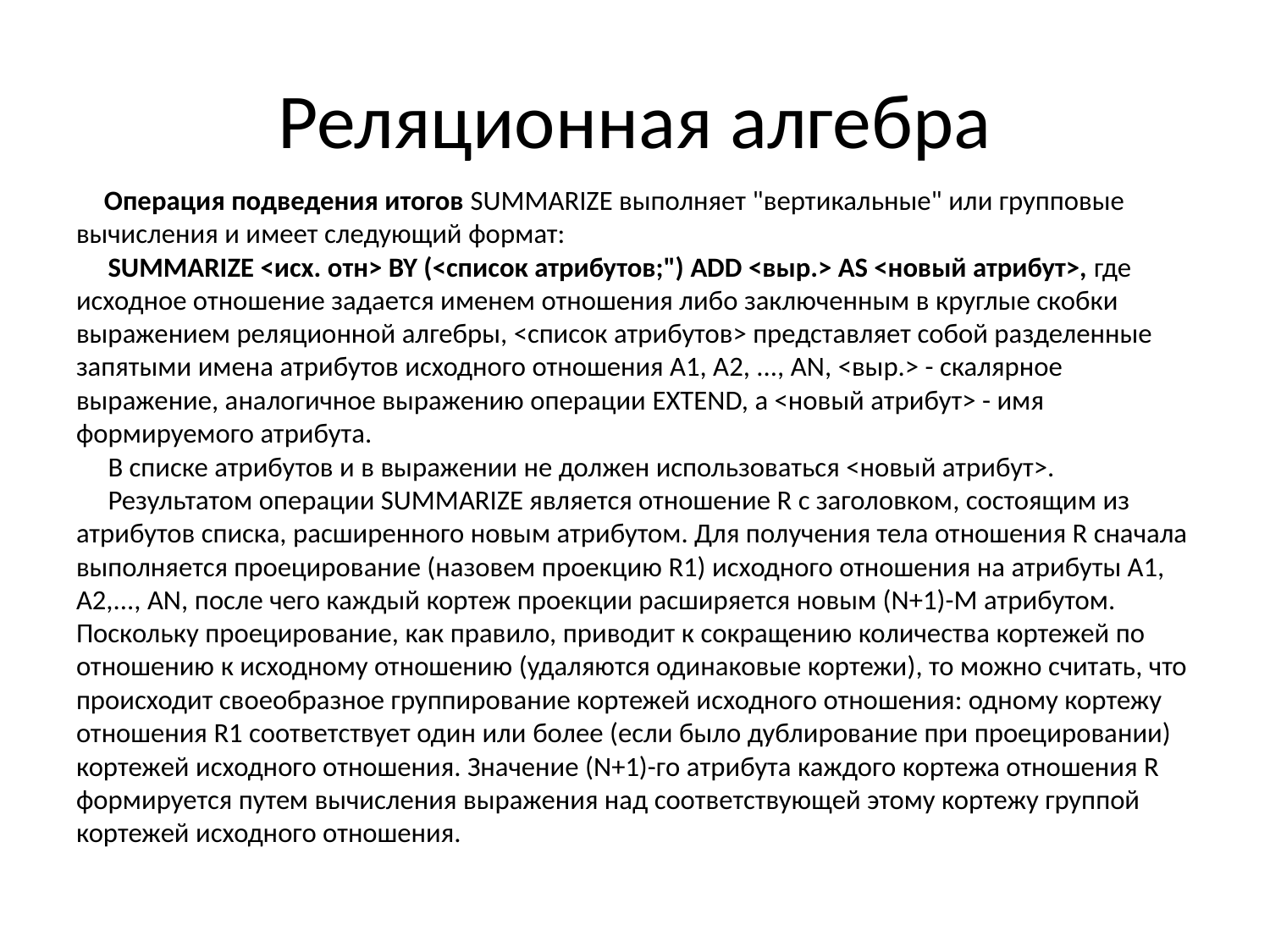

# Реляционная алгебра
     Операция подведения итогов SUMMARIZE выполняет "вертикальные" или групповые вычисления и имеет следующий формат:
     SUMMARIZE <исх. отн> BY (<список атрибутов;") ADD <выр.> AS <новый атрибут>, где исходное отношение задается именем отношения либо заключенным в круглые скобки выражением реляционной алгебры, <список атрибутов> представляет собой разделенные запятыми имена атрибутов исходного отношения A1, A2, ..., AN, <выр.> - скалярное выражение, аналогичное выражению операции EXTEND, а <новый атрибут> - имя формируемого атрибута.
     В списке атрибутов и в выражении не должен использоваться <новый атрибут>.
     Результатом операции SUMMARIZE является отношение R с заголовком, состоящим из атрибутов списка, расширенного новым атрибутом. Для получения тела отношения R сначала выполняется проецирование (назовем проекцию R1) исходного отношения на атрибуты A1, A2,..., AN, после чего каждый кортеж проекции расширяется новым (N+1)-M атрибутом. Поскольку проецирование, как правило, приводит к сокращению количества кортежей по отношению к исходному отношению (удаляются одинаковые кортежи), то можно считать, что происходит своеобразное группирование кортежей исходного отношения: одному кортежу отношения R1 соответствует один или более (если было дублирование при проецировании) кортежей исходного отношения. Значение (N+1)-гo атрибута каждого кортежа отношения R формируется путем вычисления выражения над соответствующей этому кортежу группой кортежей исходного отношения.